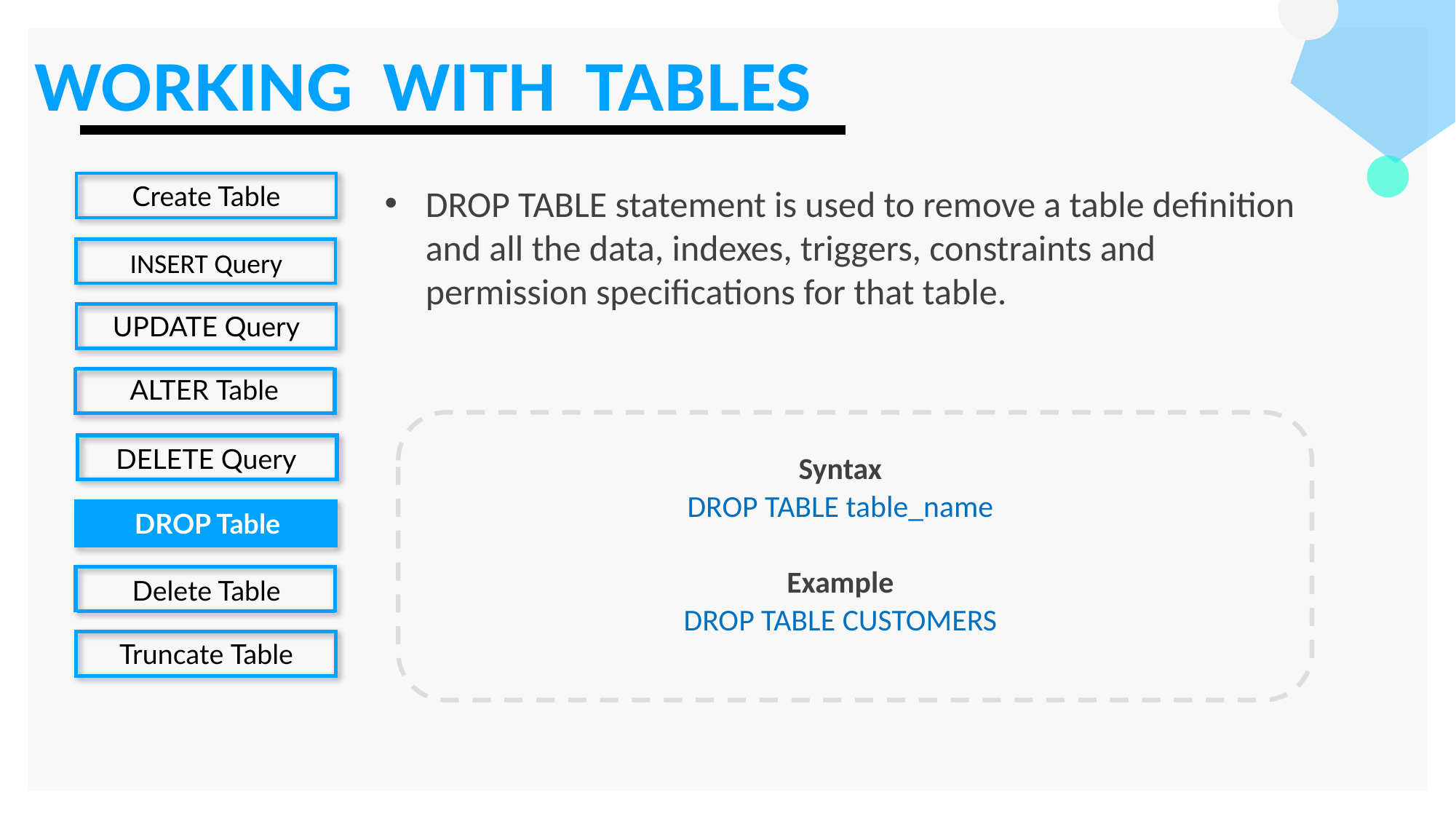

WORKING  WITH  TABLES

Create Table

INSERT Query

UPDATE Query
ALTER Table

DELETE Query

DROP Table

Delete Table

Truncate Table
DROP TABLE statement is used to remove a table definition and all the data, indexes, triggers, constraints and  permission specifications for that table.

Syntax
DROP TABLE table_name

Example
DROP TABLE CUSTOMERS